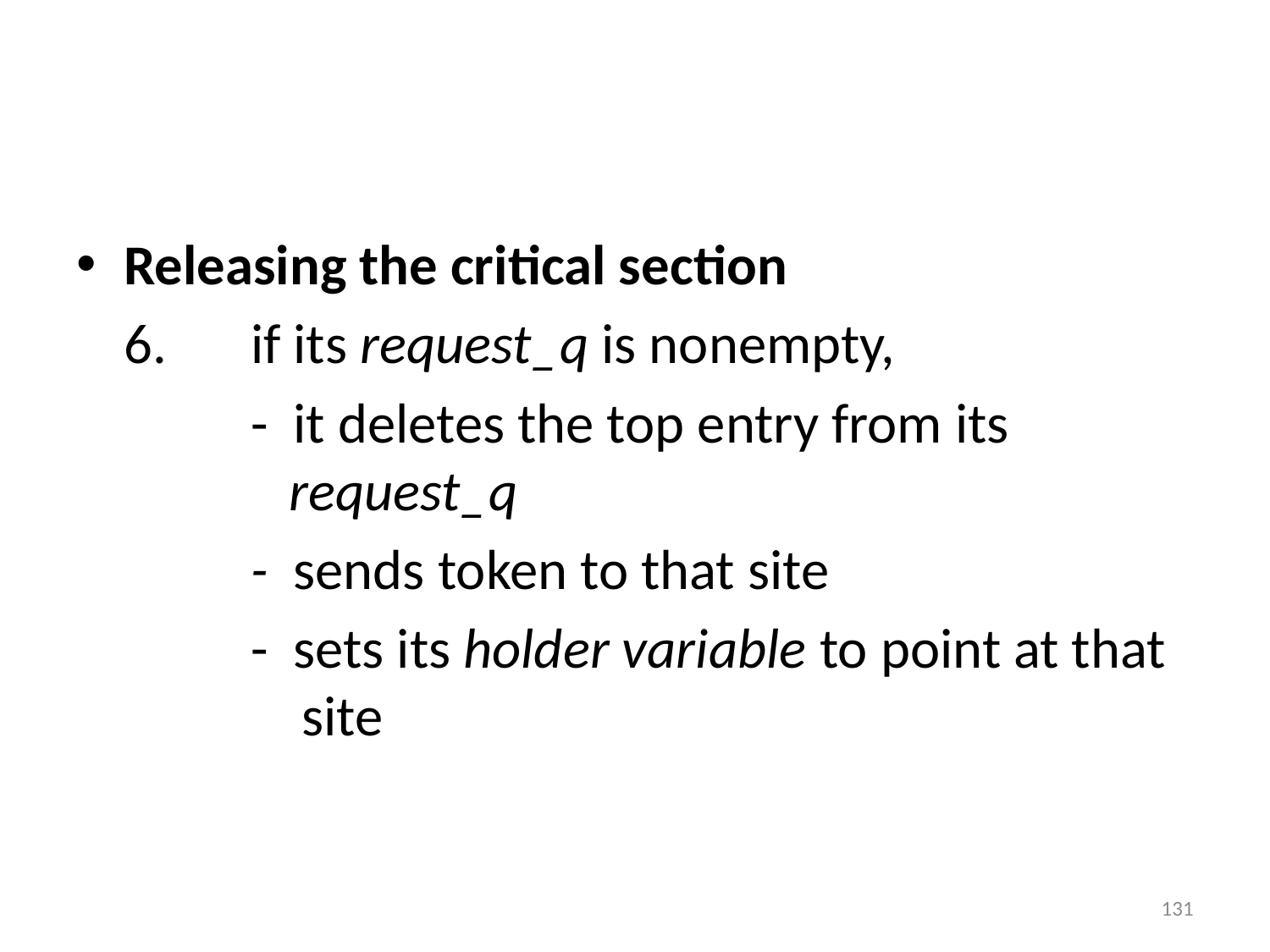

#
Releasing the critical section
	6. 	if its request_q is nonempty,
		-  it deletes the top entry from its 		   request_q
		-  sends token to that site
		-  sets its holder variable to point at that 	    site
131